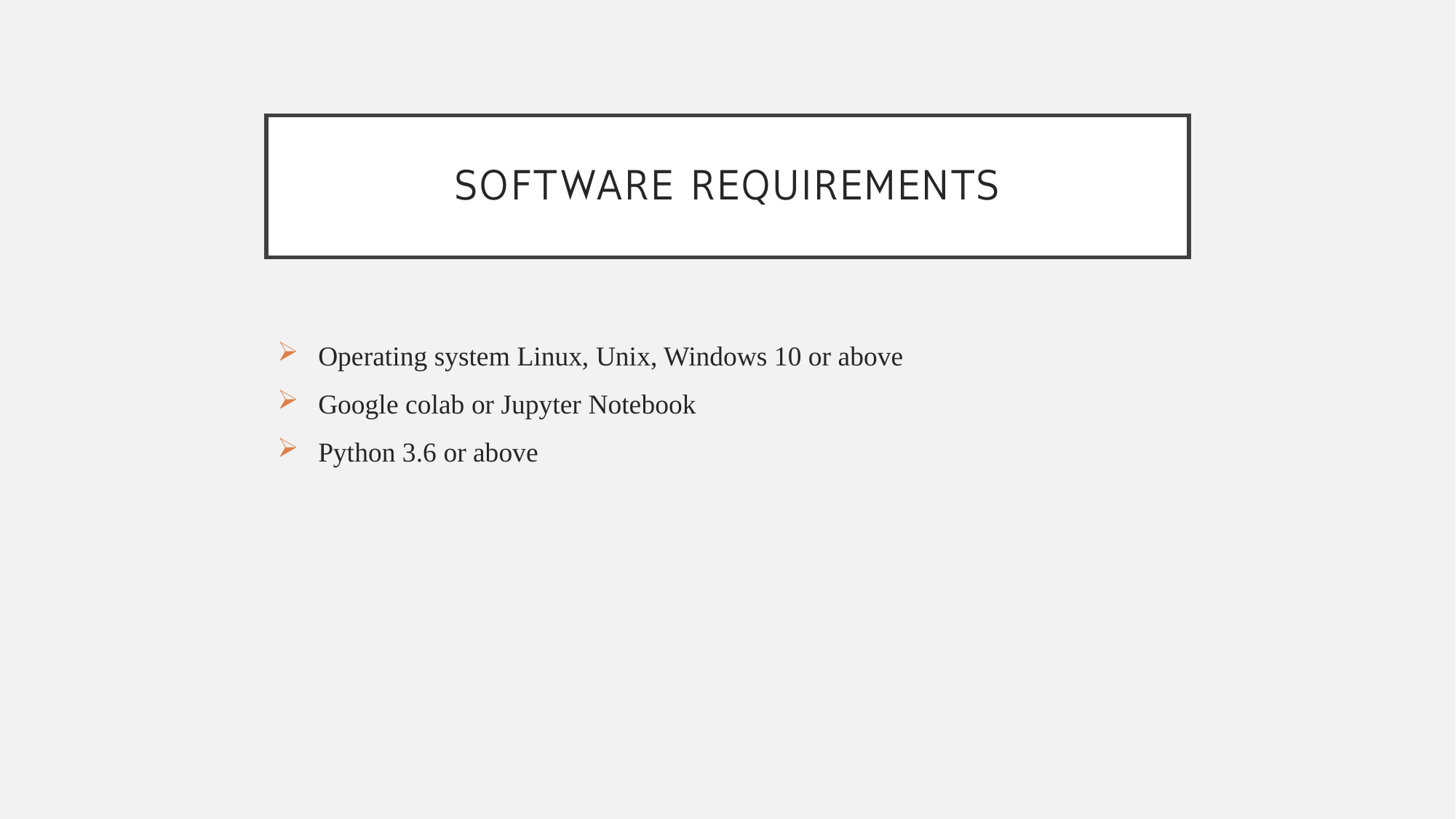

# Software Requirements
Operating system Linux, Unix, Windows 10 or above
Google colab or Jupyter Notebook
Python 3.6 or above